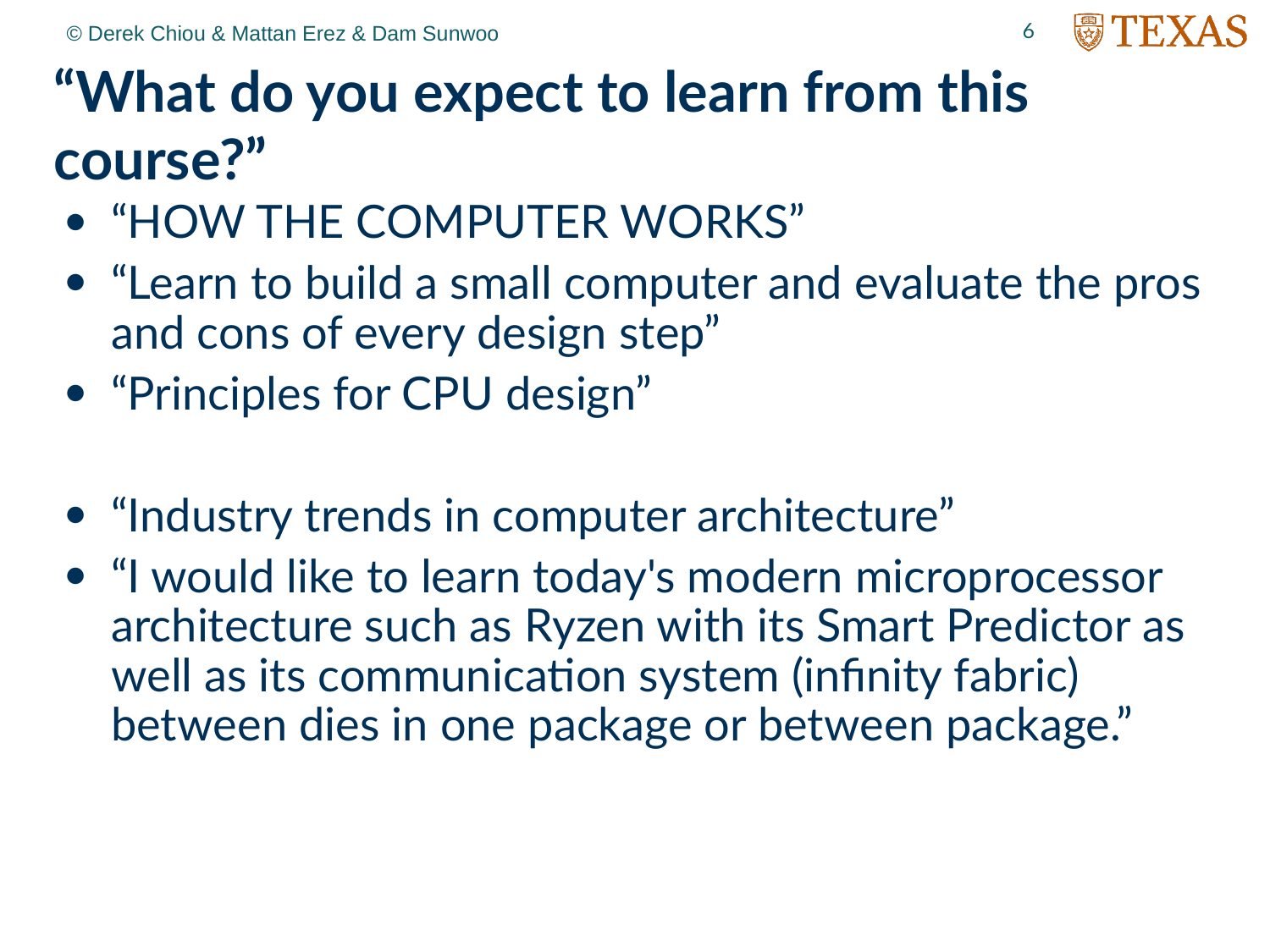

6
© Derek Chiou & Mattan Erez & Dam Sunwoo
# “What do you expect to learn from this course?”
“HOW THE COMPUTER WORKS”
“Learn to build a small computer and evaluate the pros and cons of every design step”
“Principles for CPU design”

“Industry trends in computer architecture”
“I would like to learn today's modern microprocessor architecture such as Ryzen with its Smart Predictor as well as its communication system (infinity fabric) between dies in one package or between package.”